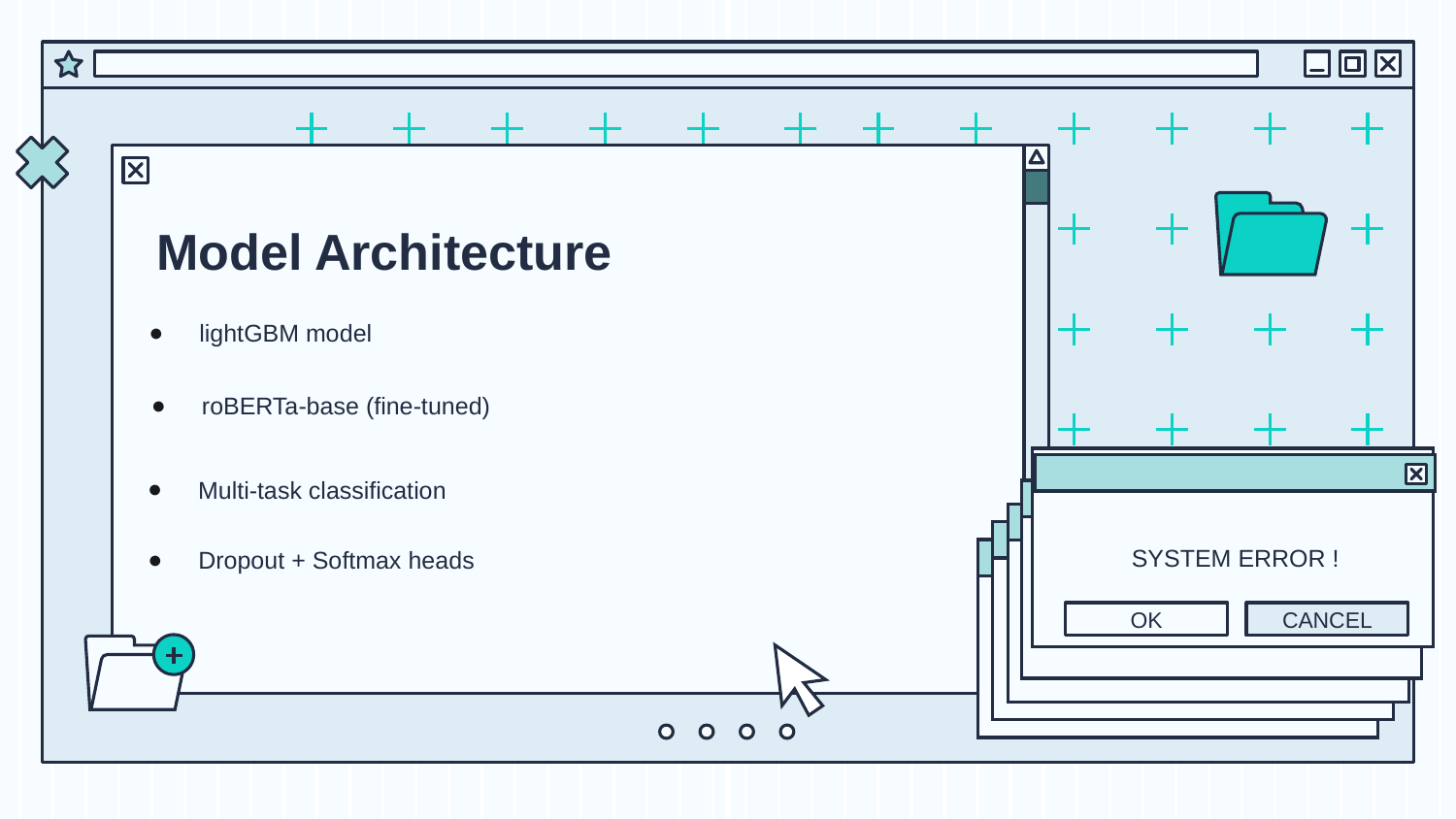

# Model Architecture
lightGBM model
roBERTa-base (fine-tuned)

SYSTEM ERROR !
OK
CANCEL

Multi-task classification
Dropout + Softmax heads